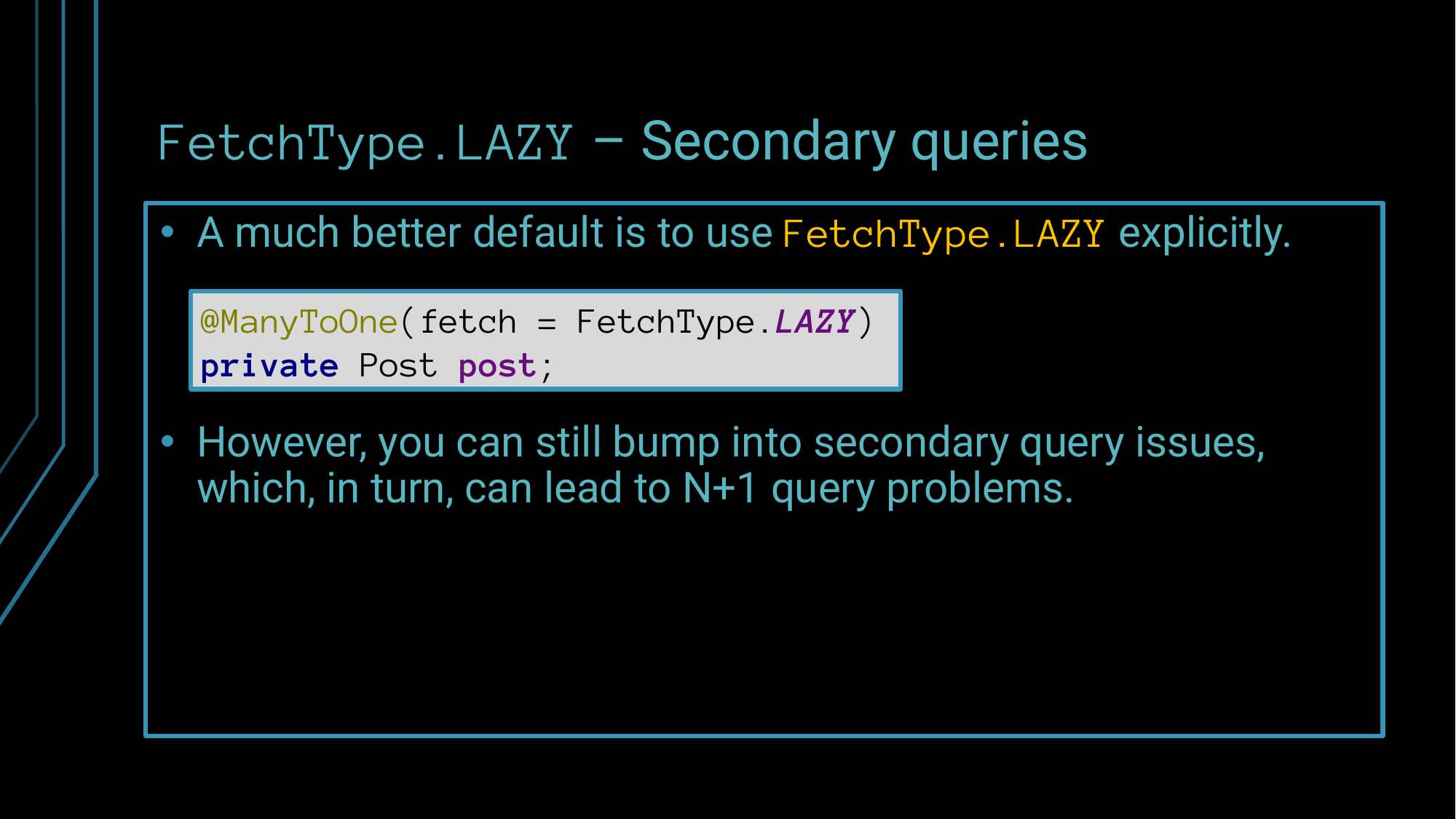

# FetchType.LAZY – Secondary queries
A much better default is to use FetchType.LAZY explicitly.

However, you can still bump into secondary query issues, which, in turn, can lead to N+1 query problems.

@ManyToOne(fetch = FetchType.LAZY)
private Post post;